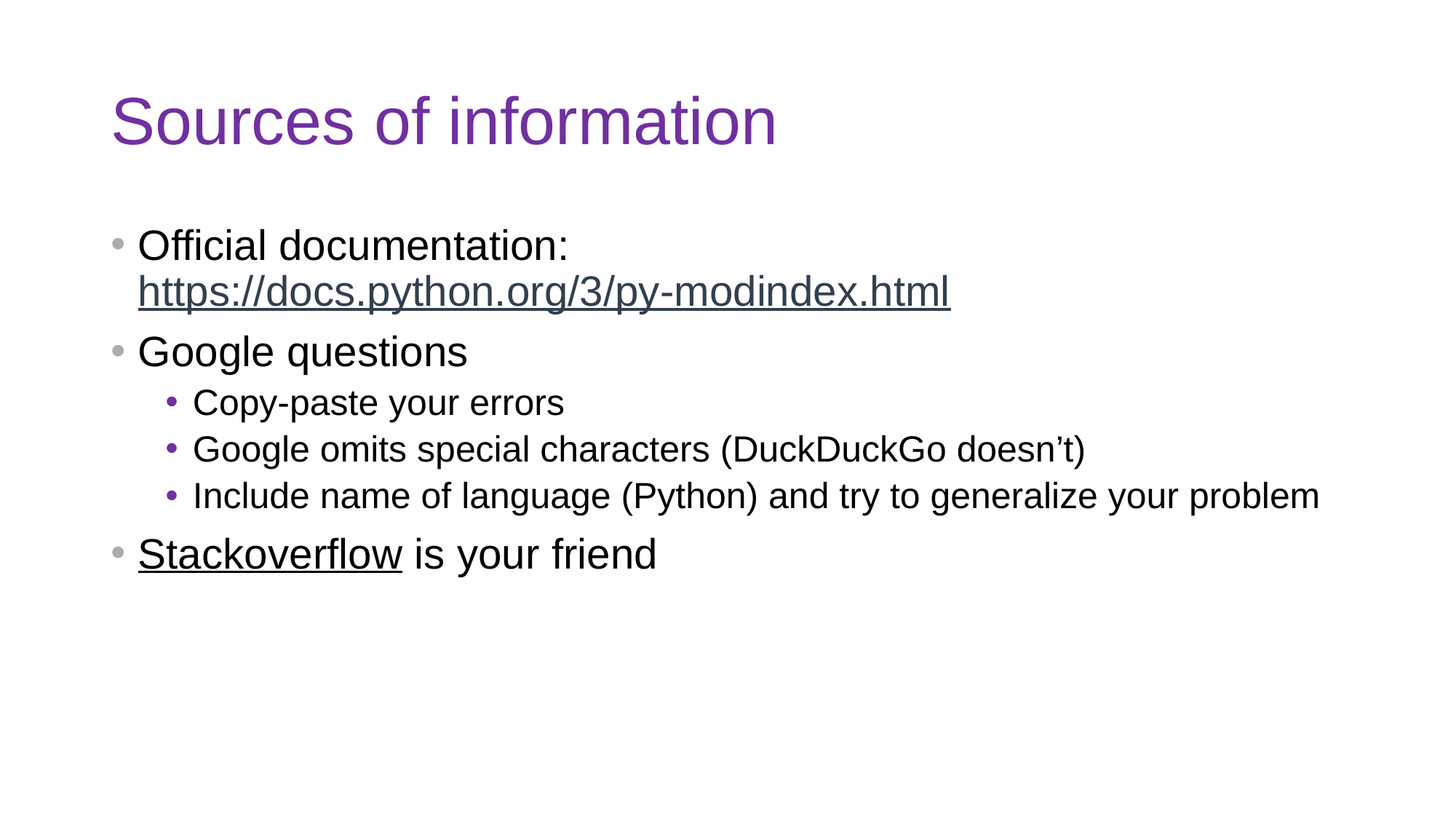

# Sources of information
Official documentation: https://docs.python.org/3/py-modindex.html
Google questions
Copy-paste your errors
Google omits special characters (DuckDuckGo doesn’t)
Include name of language (Python) and try to generalize your problem
Stackoverflow is your friend